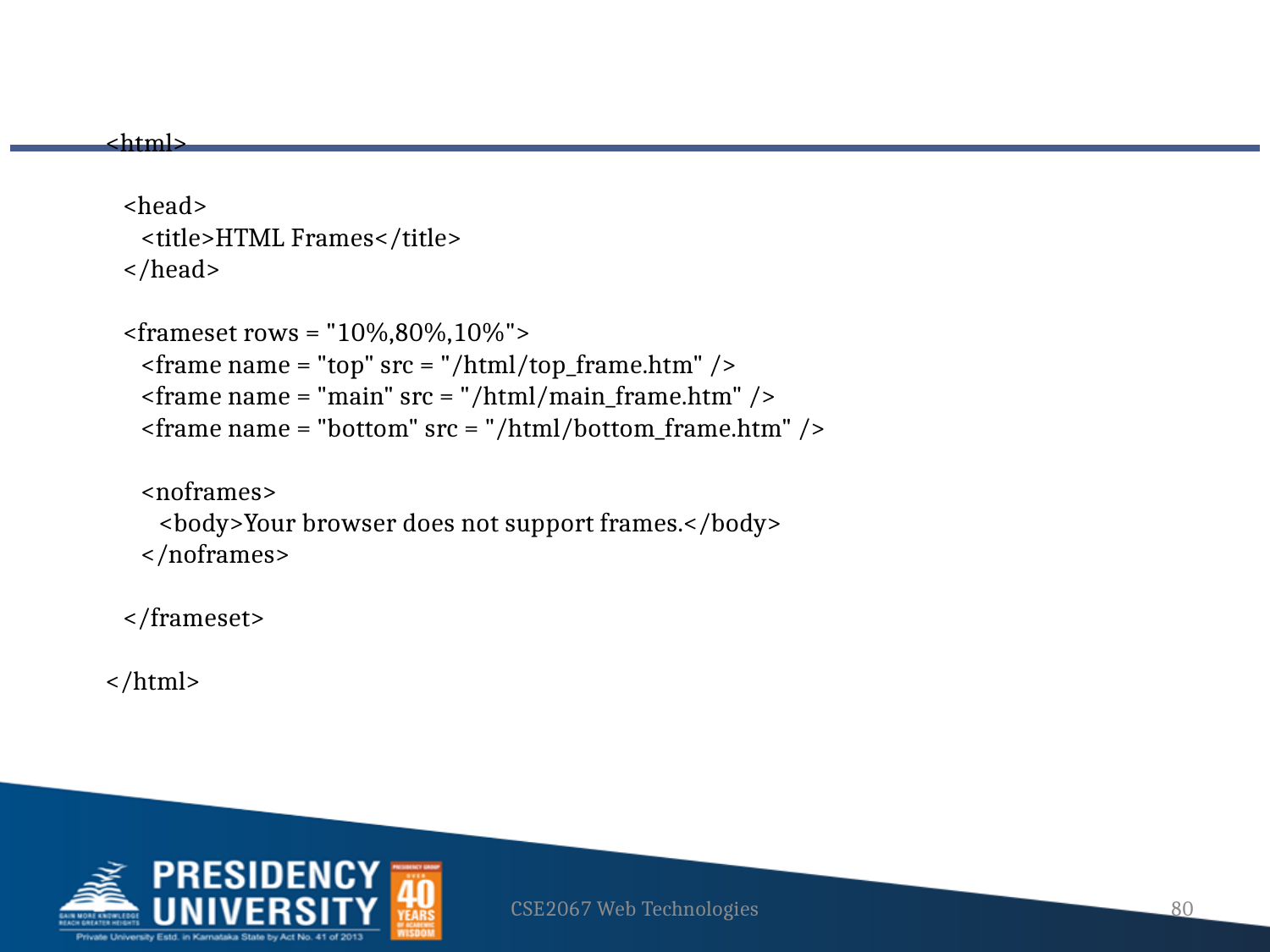

<html>

   <head>
      <title>HTML Frames</title>
   </head>

   <frameset rows = "10%,80%,10%">
      <frame name = "top" src = "/html/top_frame.htm" />
      <frame name = "main" src = "/html/main_frame.htm" />
      <frame name = "bottom" src = "/html/bottom_frame.htm" />

      <noframes>
         <body>Your browser does not support frames.</body>
      </noframes>

   </frameset>

</html>
CSE2067 Web Technologies
80